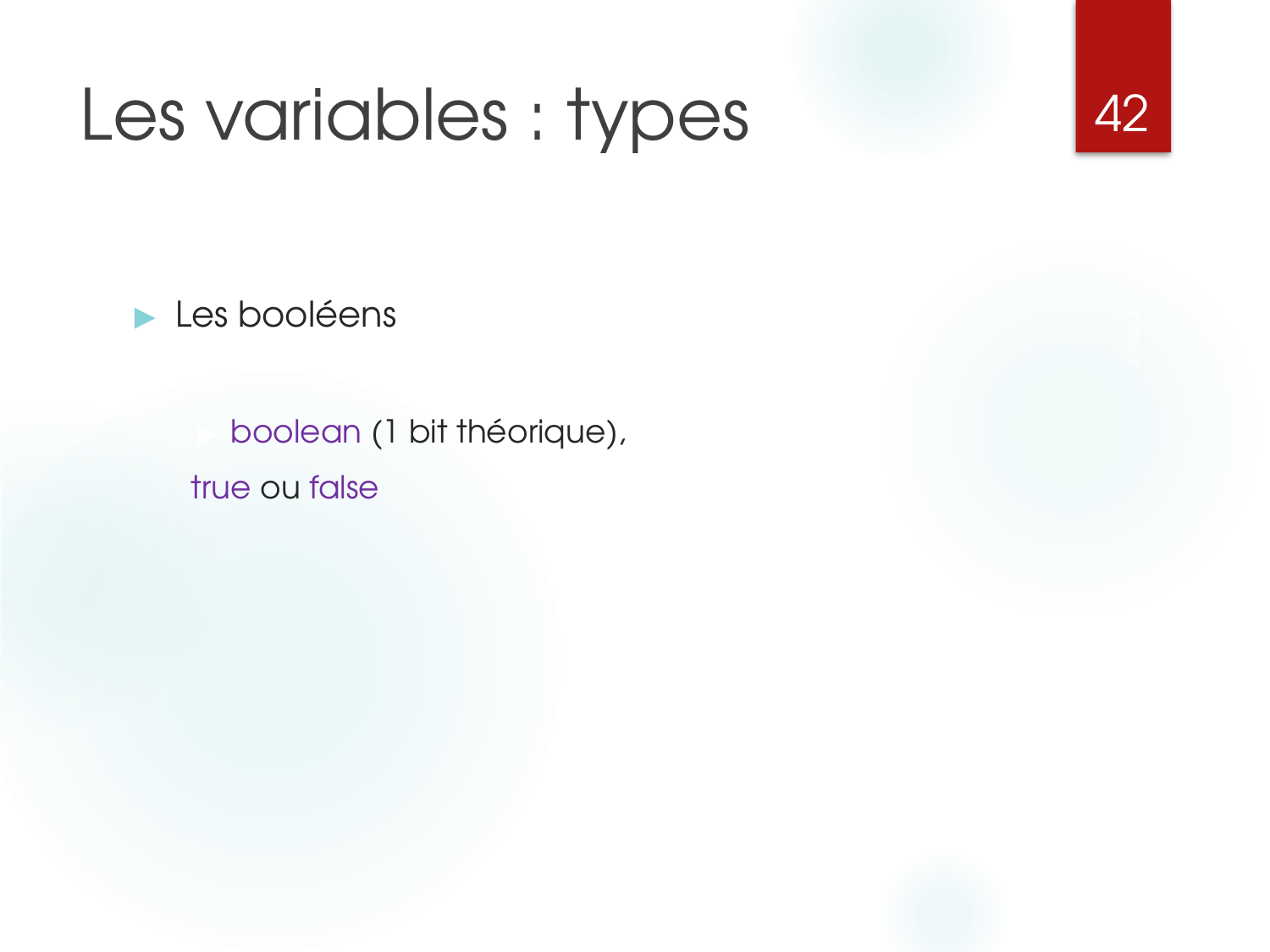

42
# Les variables : types
Les booléens

boolean (1 bit théorique),
true ou false
Java - Les bases